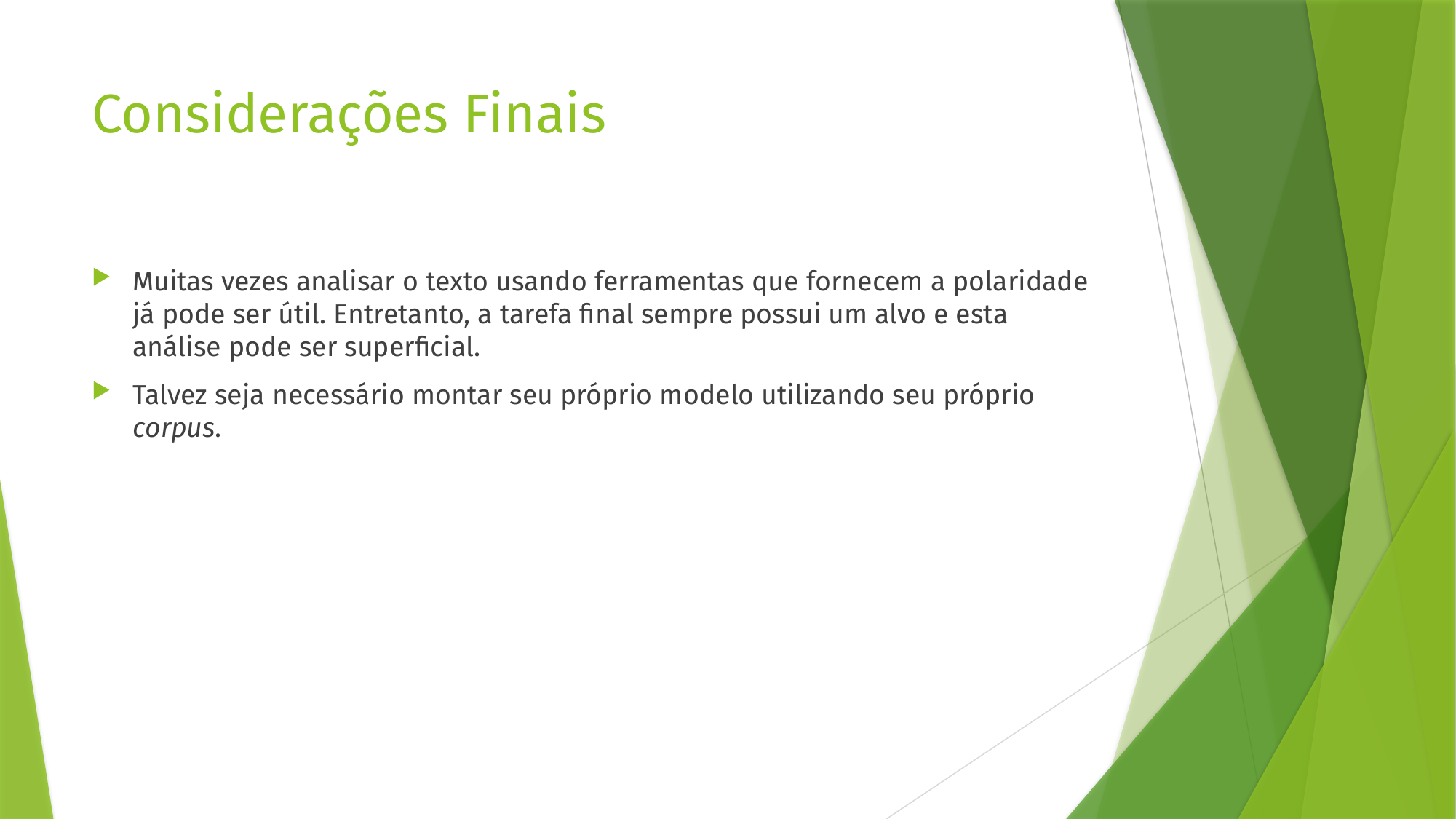

# Considerações Finais
Muitas vezes analisar o texto usando ferramentas que fornecem a polaridade já pode ser útil. Entretanto, a tarefa final sempre possui um alvo e esta análise pode ser superficial.
Talvez seja necessário montar seu próprio modelo utilizando seu próprio corpus.